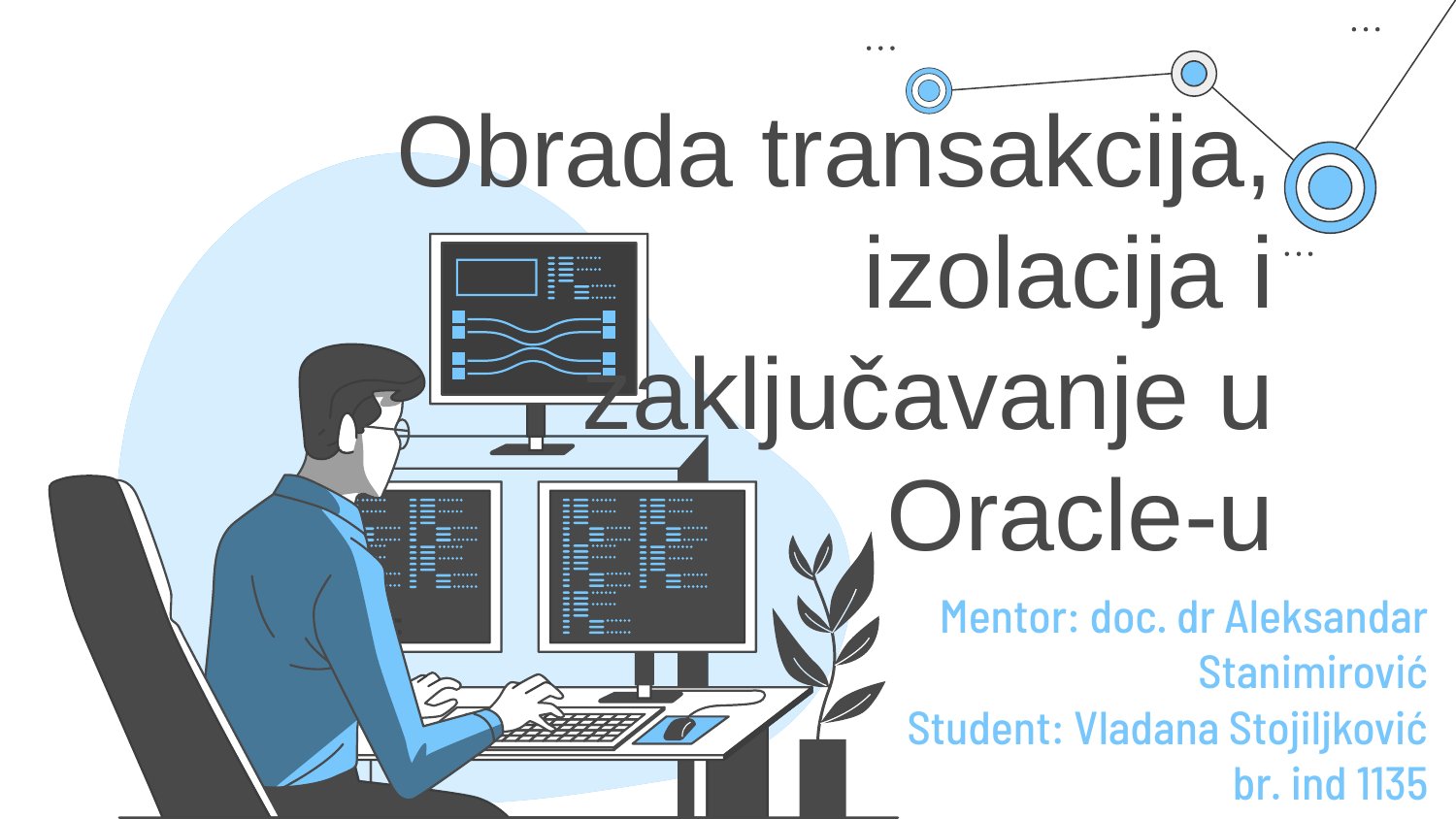

# Obrada transakcija, izolacija i zaključavanje u Oracle-u
Mentor: doc. dr Aleksandar Stanimirović
Student: Vladana Stojiljković br. ind 1135